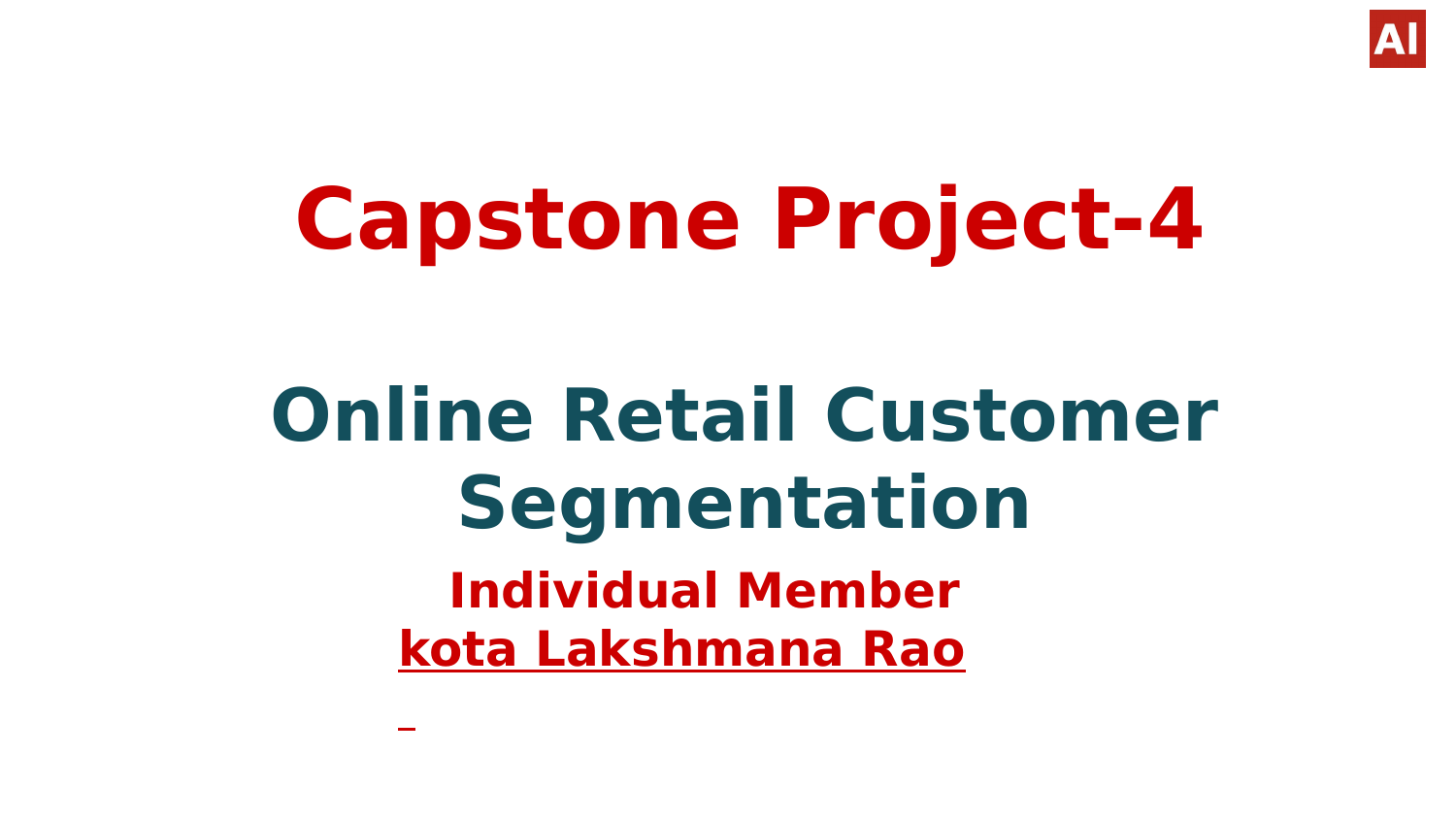

Capstone Project-4

Online Retail Customer Segmentation

   Individual Member
kota Lakshmana Rao